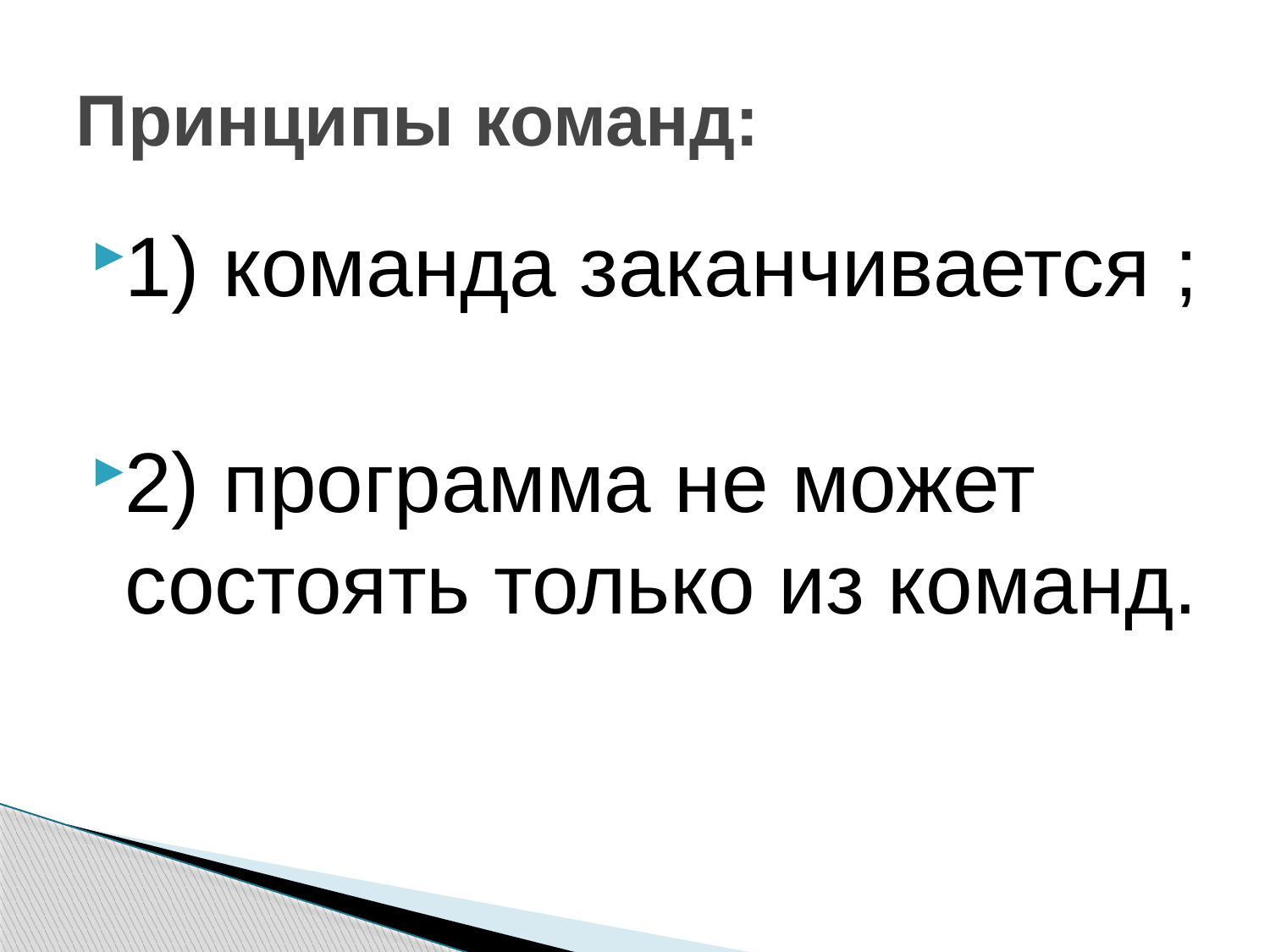

# Принципы команд:
1) команда заканчивается ;

2) программа не может состоять только из команд.